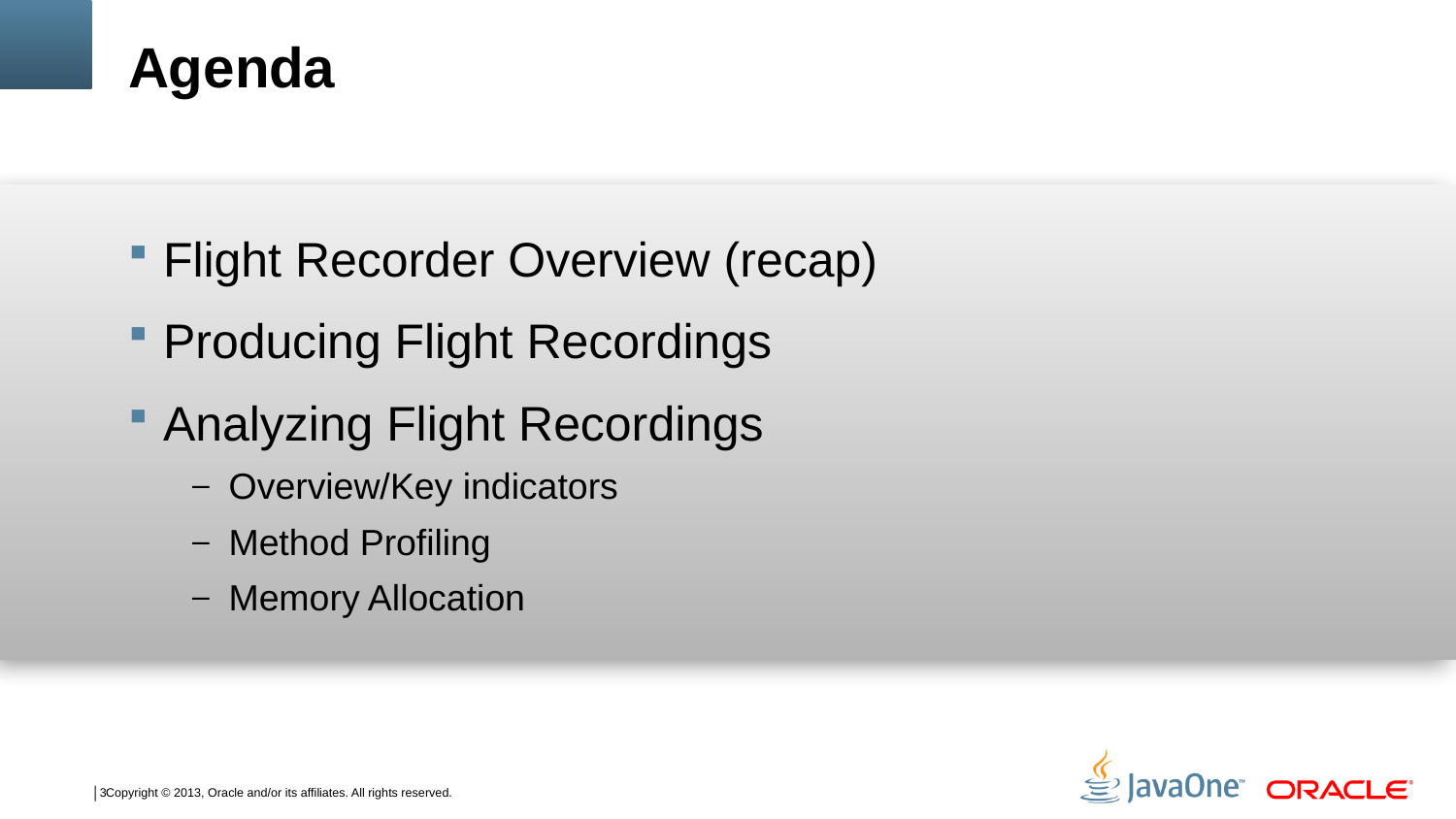

# Agenda
Flight Recorder Overview (recap)
Producing Flight Recordings
Analyzing Flight Recordings
Overview/Key indicators
Method Profiling
Memory Allocation